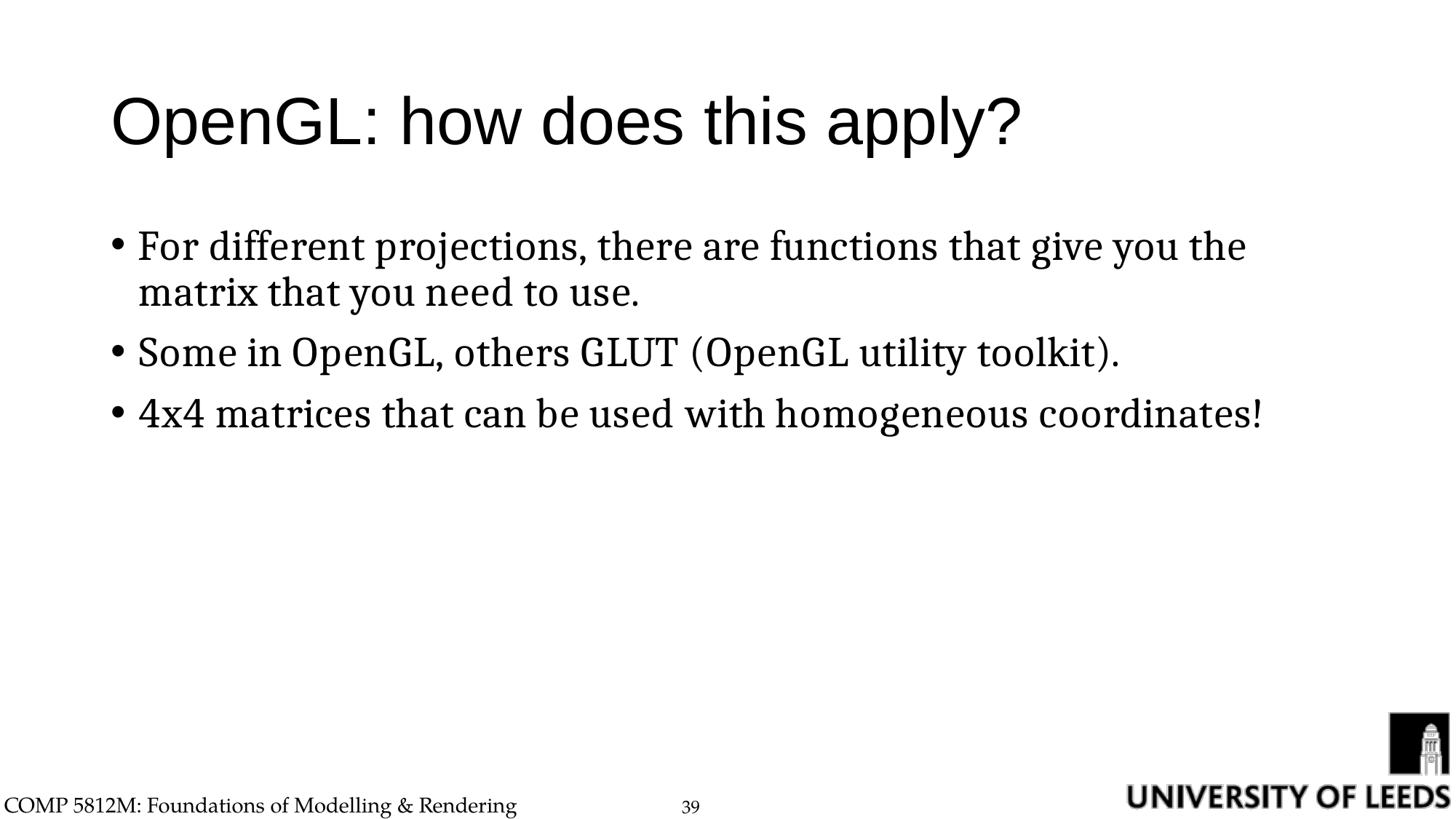

# OpenGL: how does this apply?
For different projections, there are functions that give you the matrix that you need to use.
Some in OpenGL, others GLUT (OpenGL utility toolkit).
4x4 matrices that can be used with homogeneous coordinates!